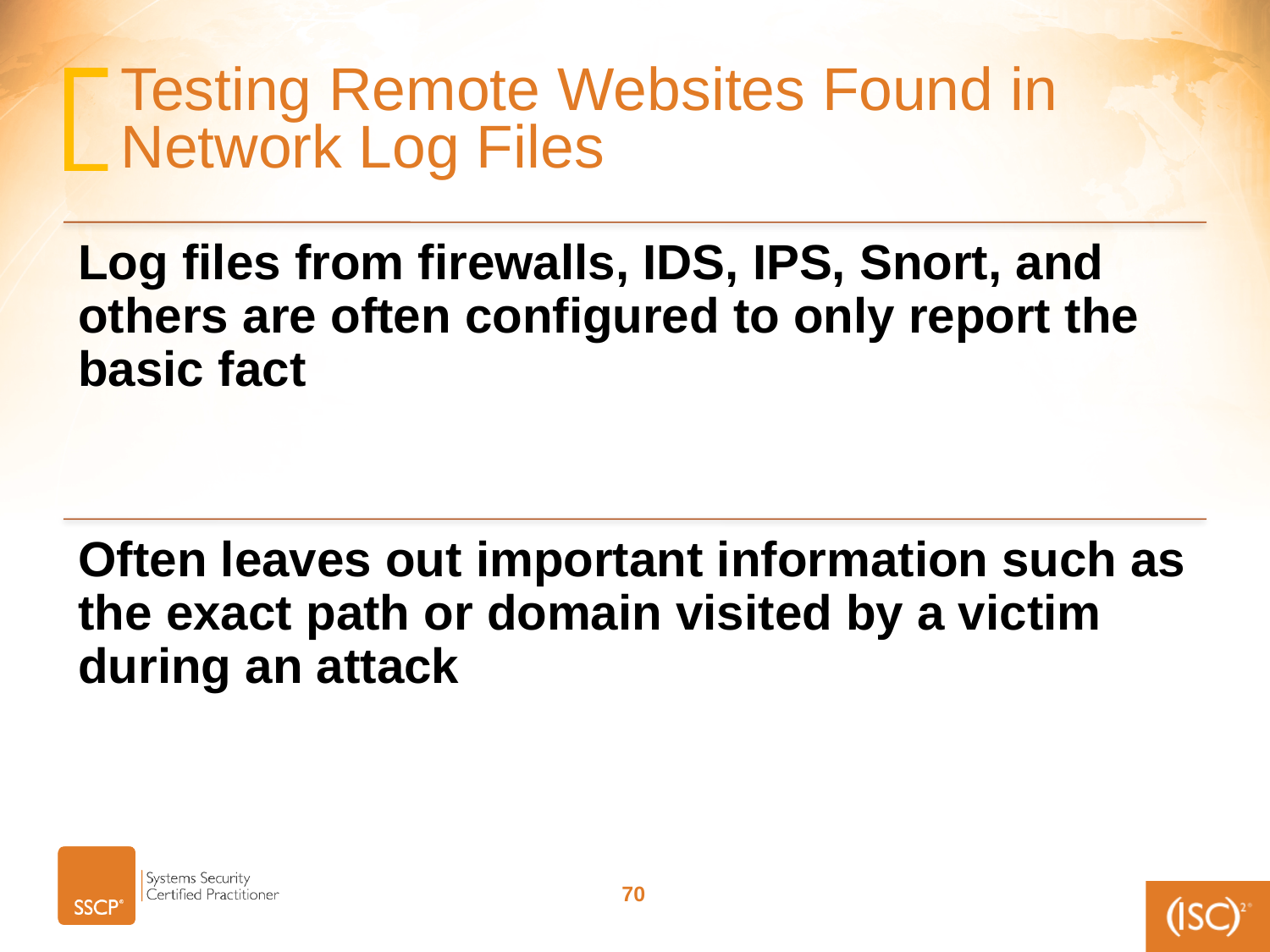

# Testing Remote Websites Found in Network Log Files
Log files from firewalls, IDS, IPS, Snort, and others are often configured to only report the basic fact
Often leaves out important information such as the exact path or domain visited by a victim during an attack